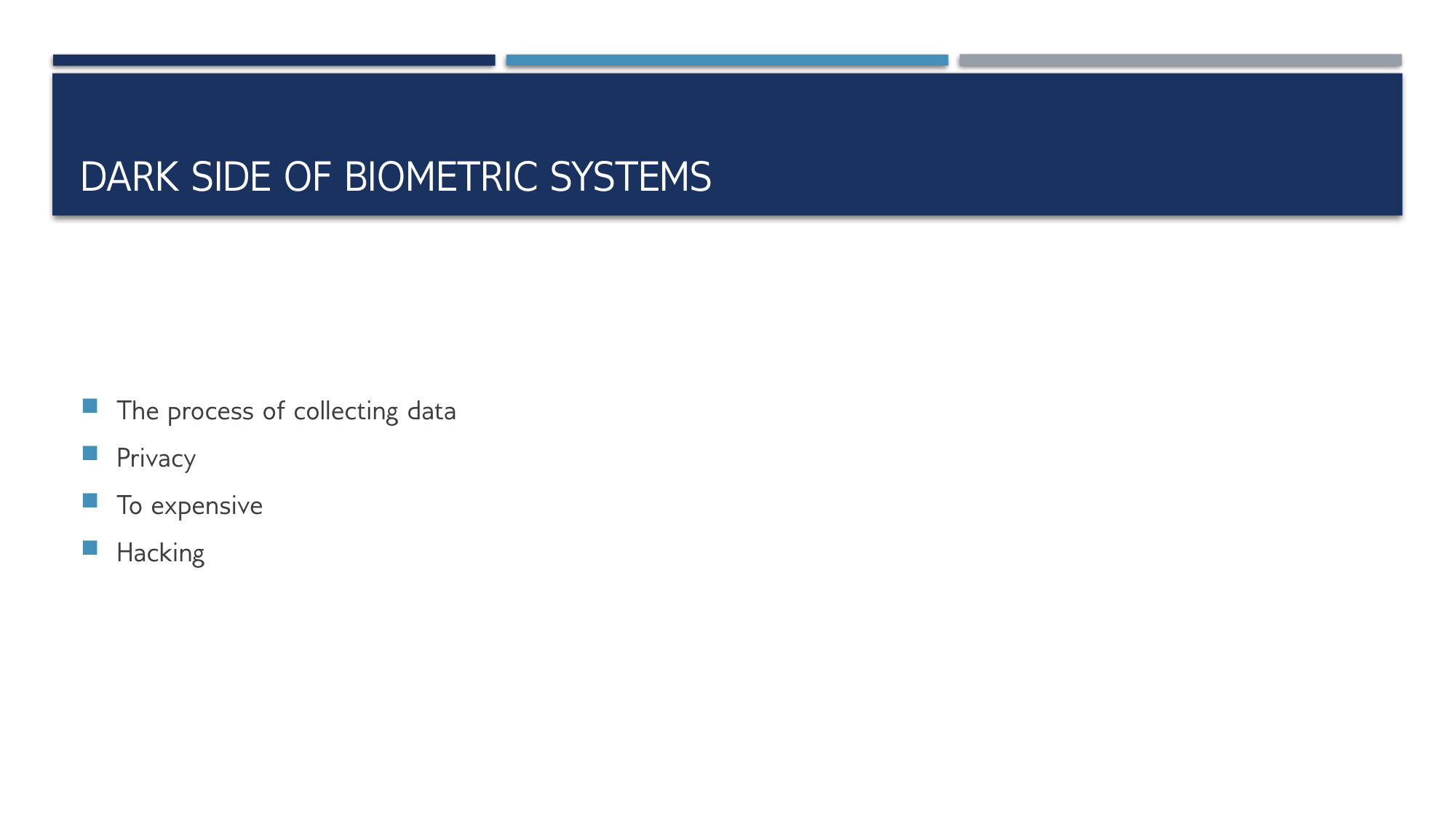

# Dark side of Biometric systems
The process of collecting data
Privacy
To expensive
Hacking